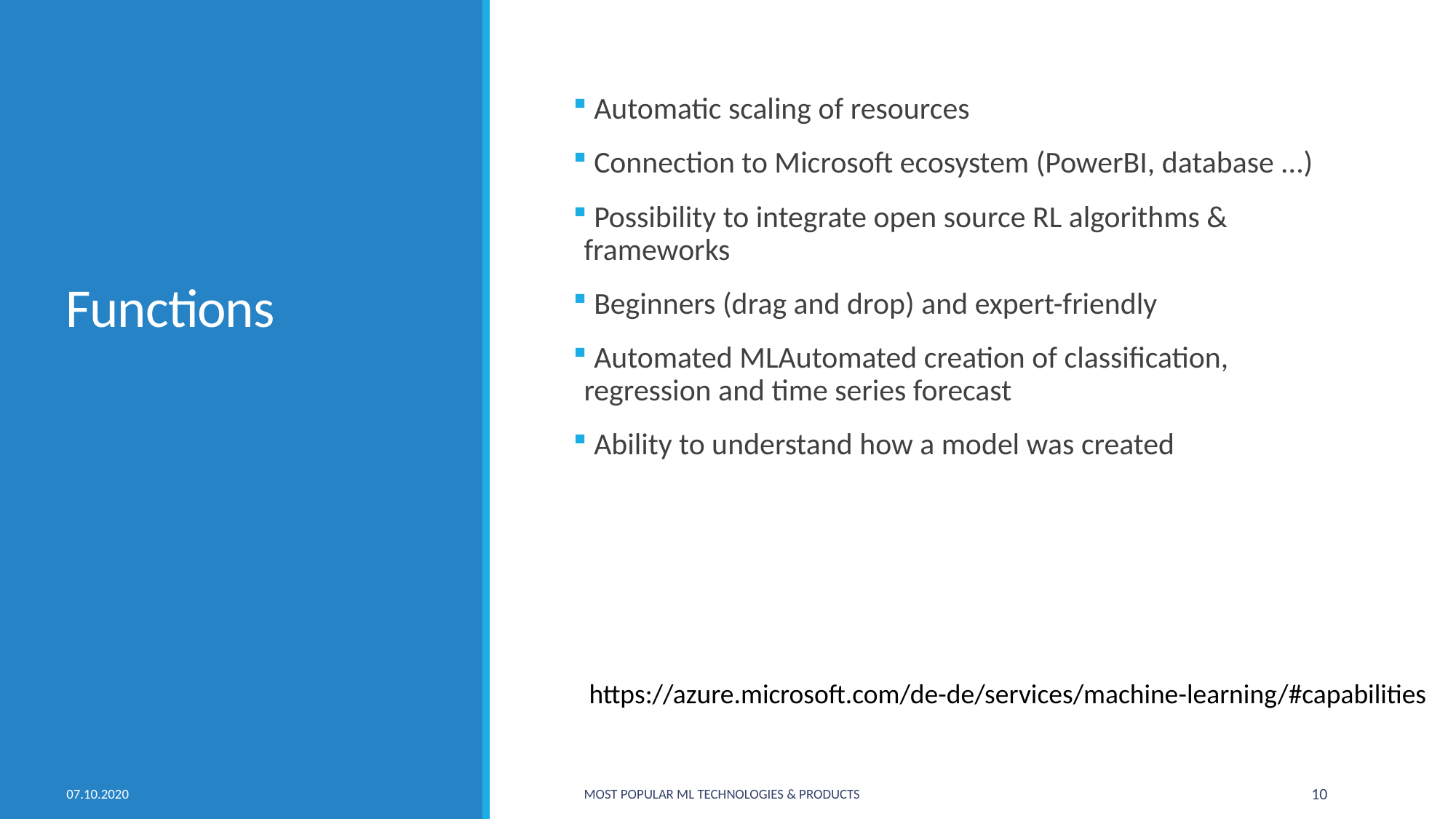

# Functions
 Automatic scaling of resources
 Connection to Microsoft ecosystem (PowerBI, database ...)
 Possibility to integrate open source RL algorithms & frameworks
 Beginners (drag and drop) and expert-friendly
 Automated MLAutomated creation of classification, regression and time series forecast
 Ability to understand how a model was created

https://azure.microsoft.com/de-de/services/machine-learning/#capabilities
07.10.2020
Most Popular ML Technologies & Products
10